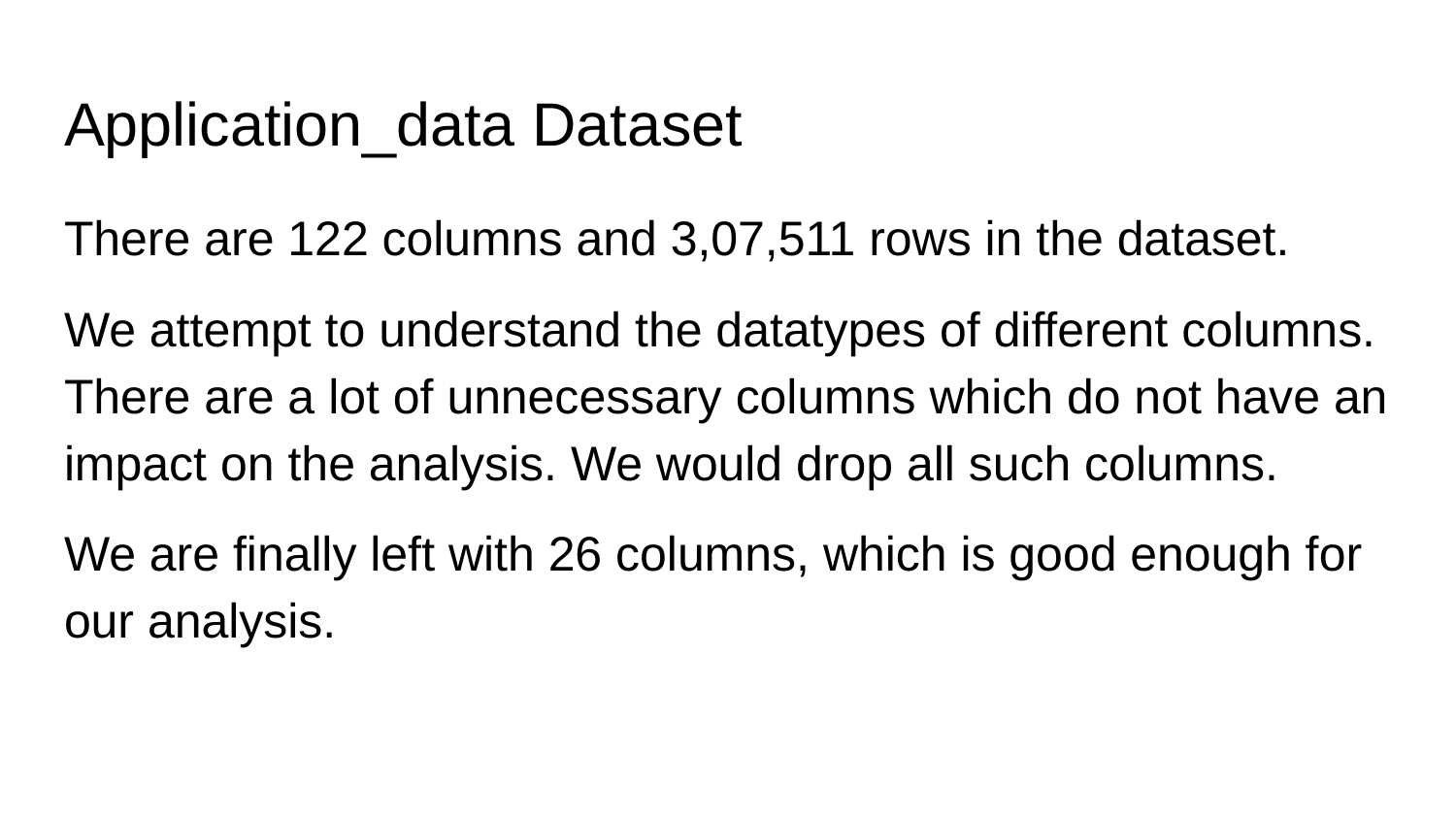

# Application_data Dataset
There are 122 columns and 3,07,511 rows in the dataset.
We attempt to understand the datatypes of different columns. There are a lot of unnecessary columns which do not have an impact on the analysis. We would drop all such columns.
We are finally left with 26 columns, which is good enough for our analysis.